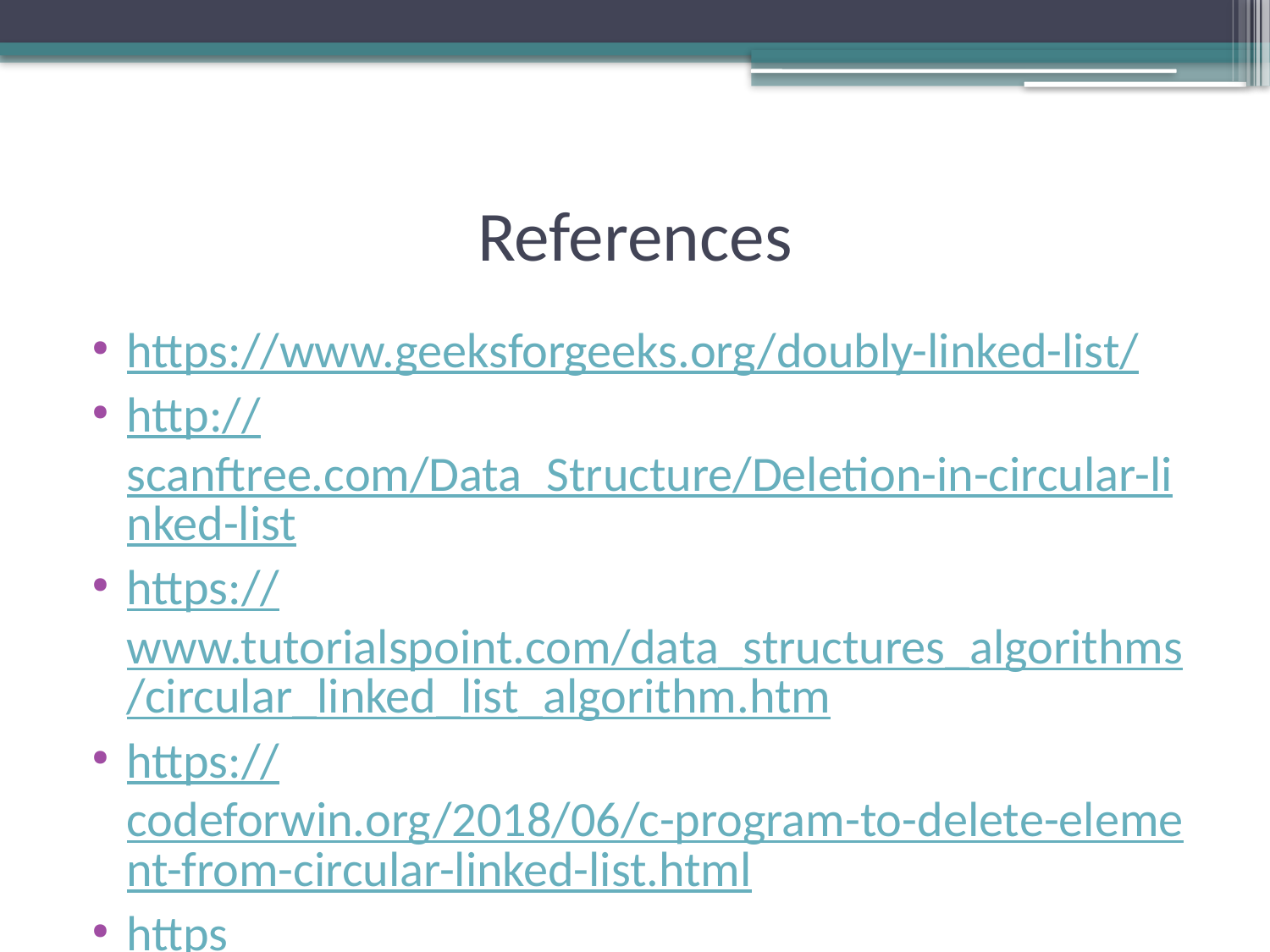

# References
https://www.geeksforgeeks.org/doubly-linked-list/
http://scanftree.com/Data_Structure/Deletion-in-circular-linked-list
https://www.tutorialspoint.com/data_structures_algorithms/circular_linked_list_algorithm.htm
https://codeforwin.org/2018/06/c-program-to-delete-element-from-circular-linked-list.html
https://www.cse.unr.edu/~bebis/CS308/PowerPoint/LinkedDoublyLists.ppt